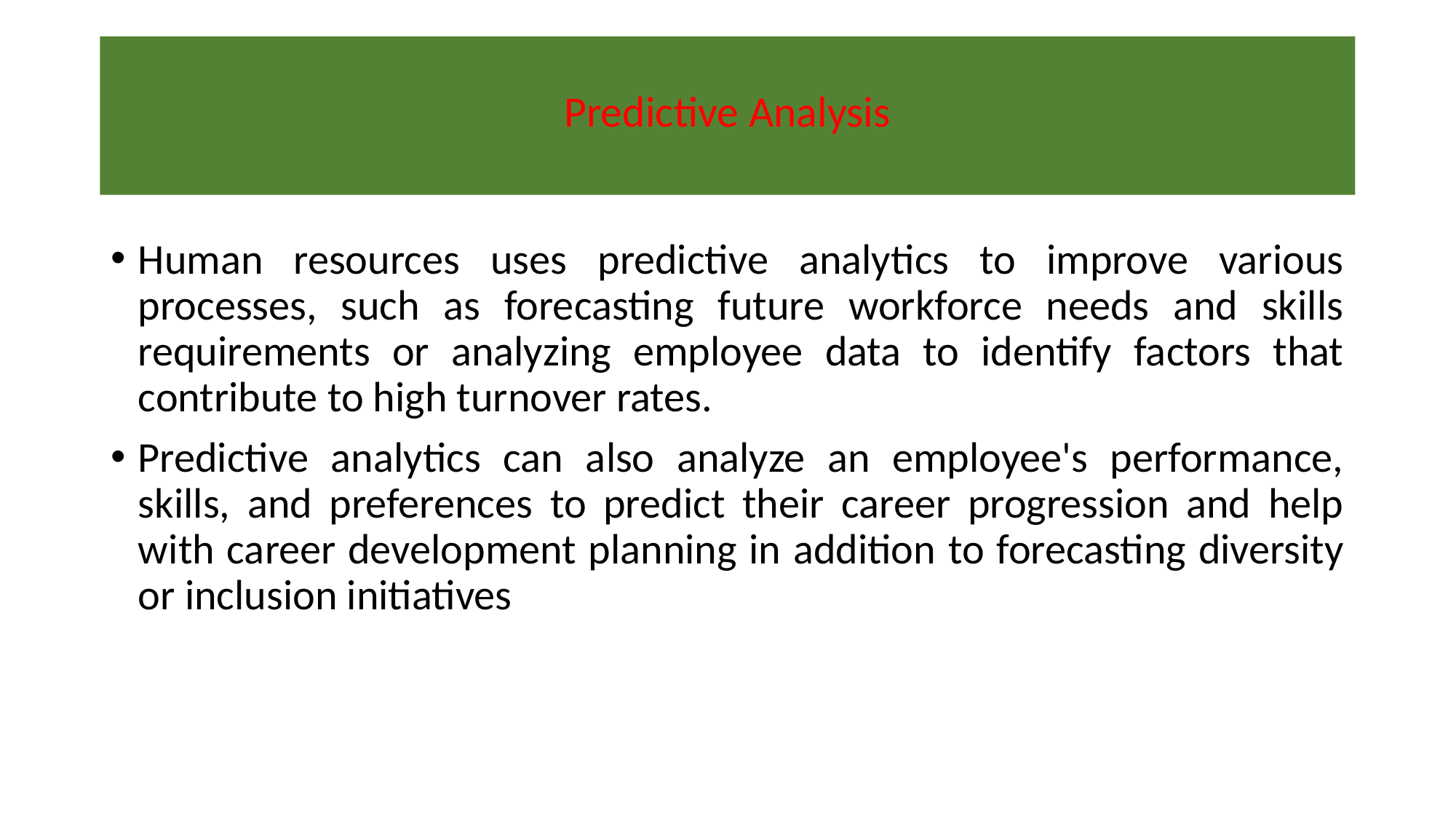

# Predictive Analysis
Human resources uses predictive analytics to improve various processes, such as forecasting future workforce needs and skills requirements or analyzing employee data to identify factors that contribute to high turnover rates.
Predictive analytics can also analyze an employee's performance, skills, and preferences to predict their career progression and help with career development planning in addition to forecasting diversity or inclusion initiatives